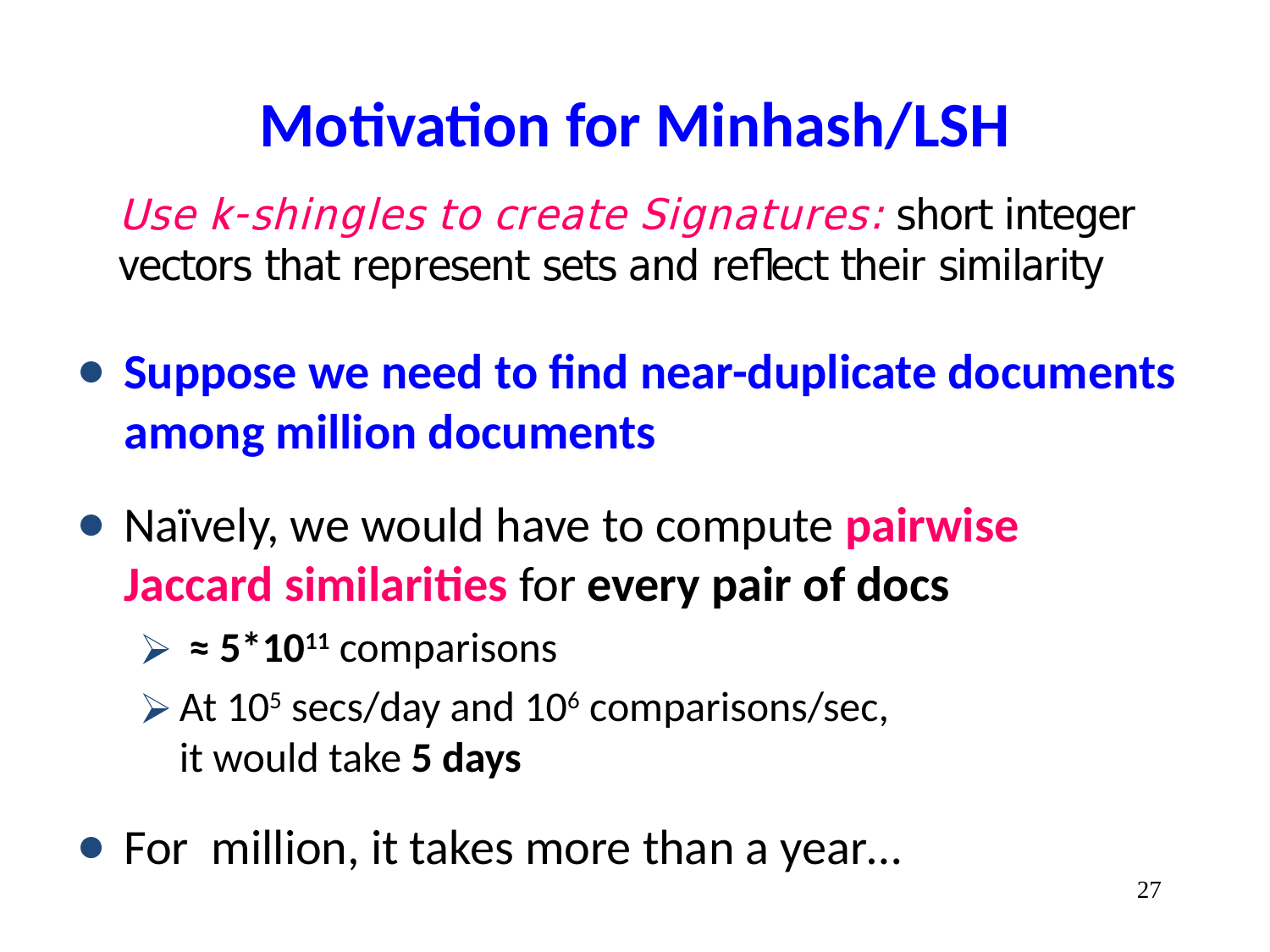

# Motivation for Minhash/LSH
Use k-shingles to create Signatures: short integer vectors that represent sets and reflect their similarity

Suppose we need to find near-duplicate documents among million documents

Naïvely, we would have to compute pairwise
Jaccard similarities for every pair of docs
 ≈ 5*1011 comparisons
At 105 secs/day and 106 comparisons/sec,
it would take 5 days

For  million, it takes more than a year…
27